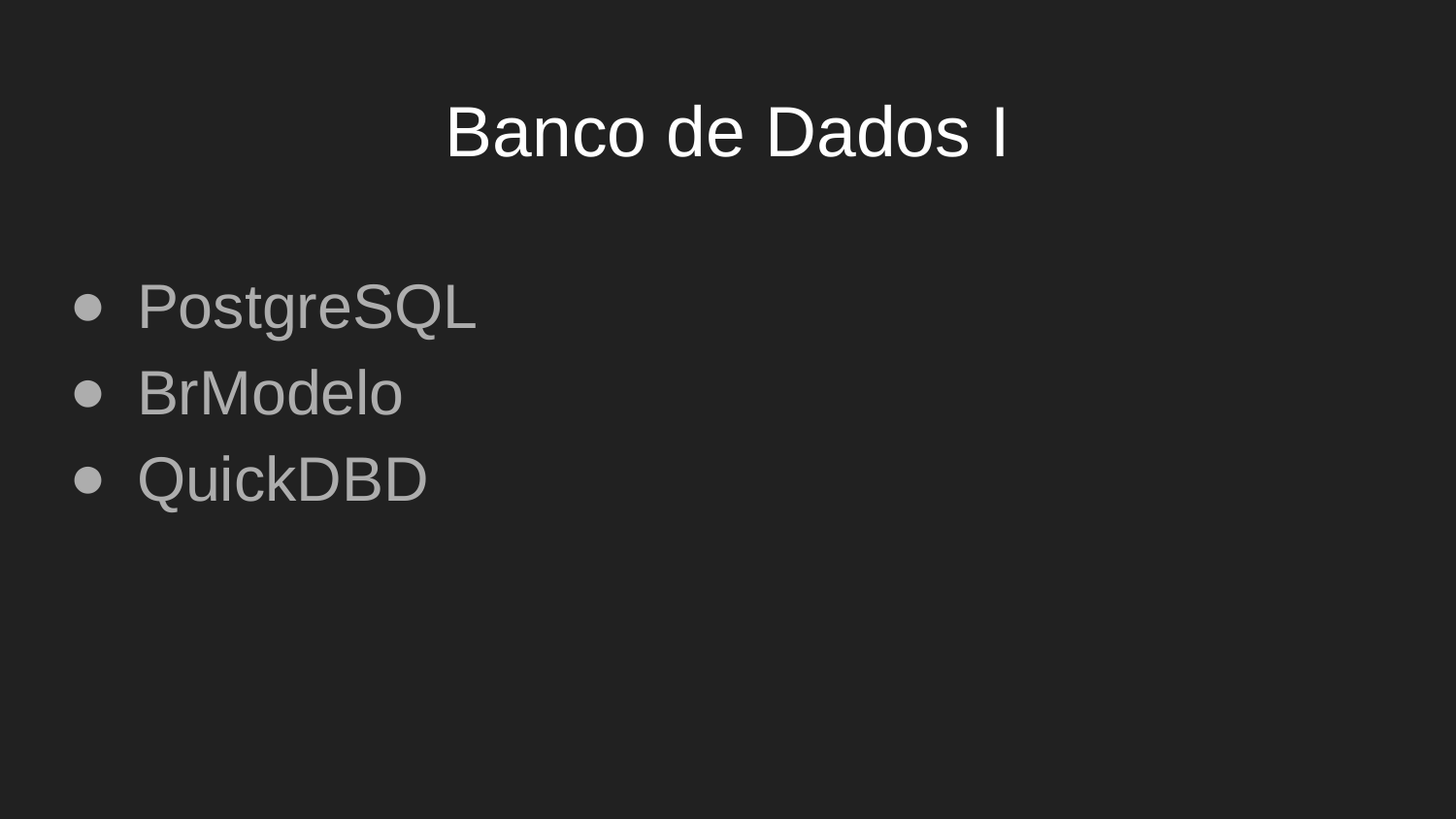

# Banco de Dados I
PostgreSQL
BrModelo
QuickDBD